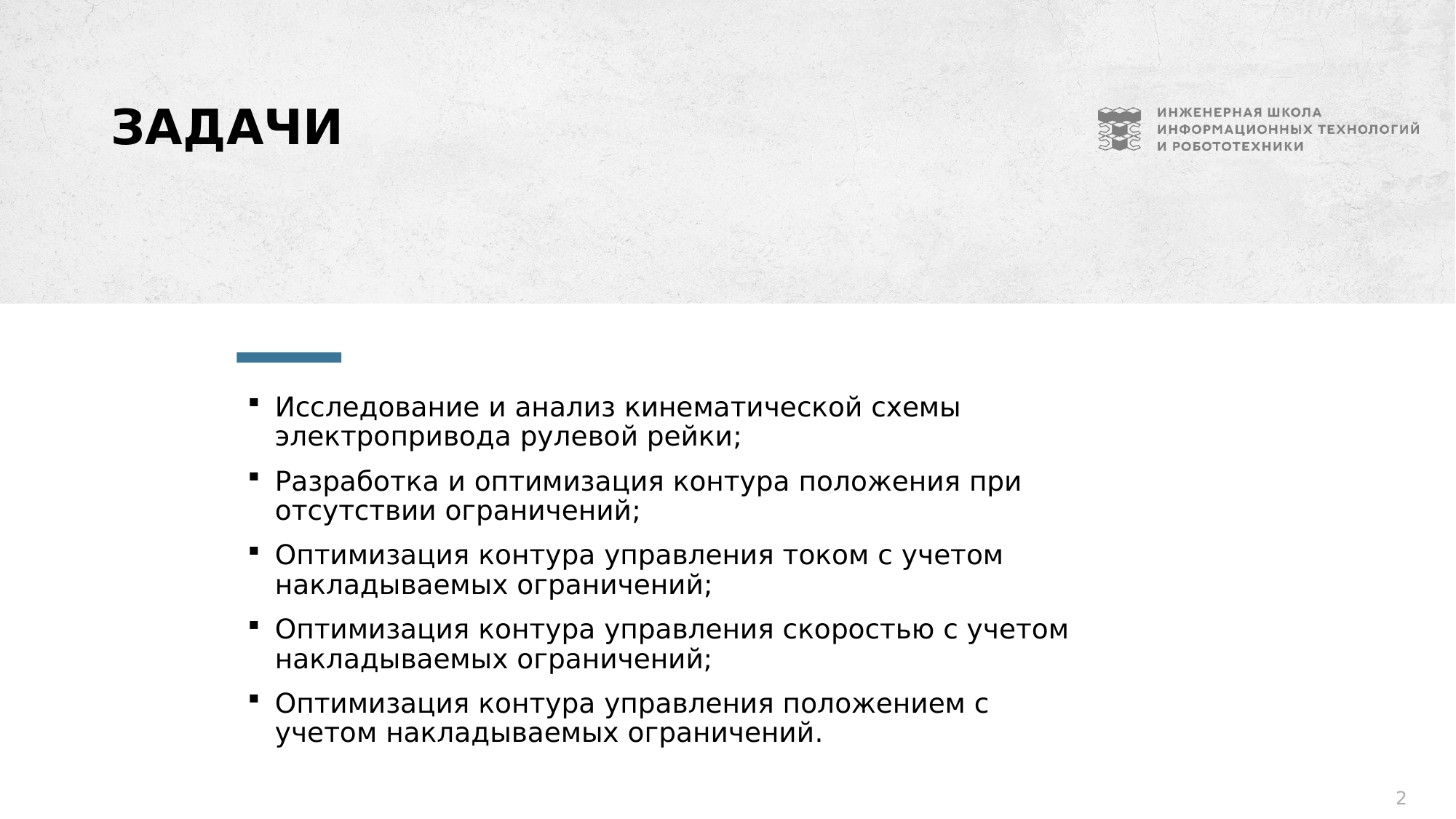

# задачи
Исследование и анализ кинематической схемы электропривода рулевой рейки;
Разработка и оптимизация контура положения при отсутствии ограничений;
Оптимизация контура управления током с учетом накладываемых ограничений;
Оптимизация контура управления скоростью с учетом накладываемых ограничений;
Оптимизация контура управления положением с учетом накладываемых ограничений.
2